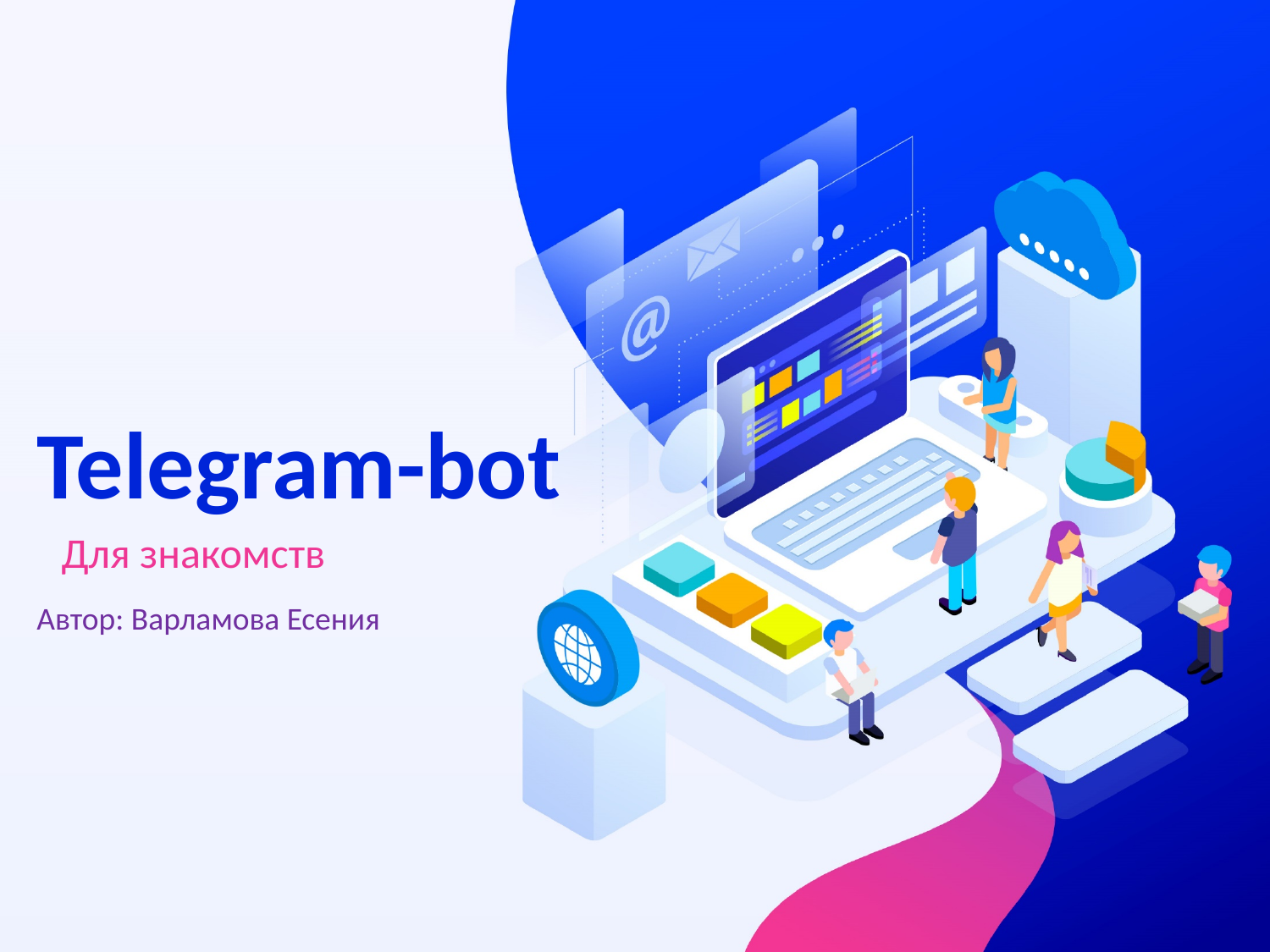

# Telegram-bot
Для знакомств
Автор: Варламова Есения